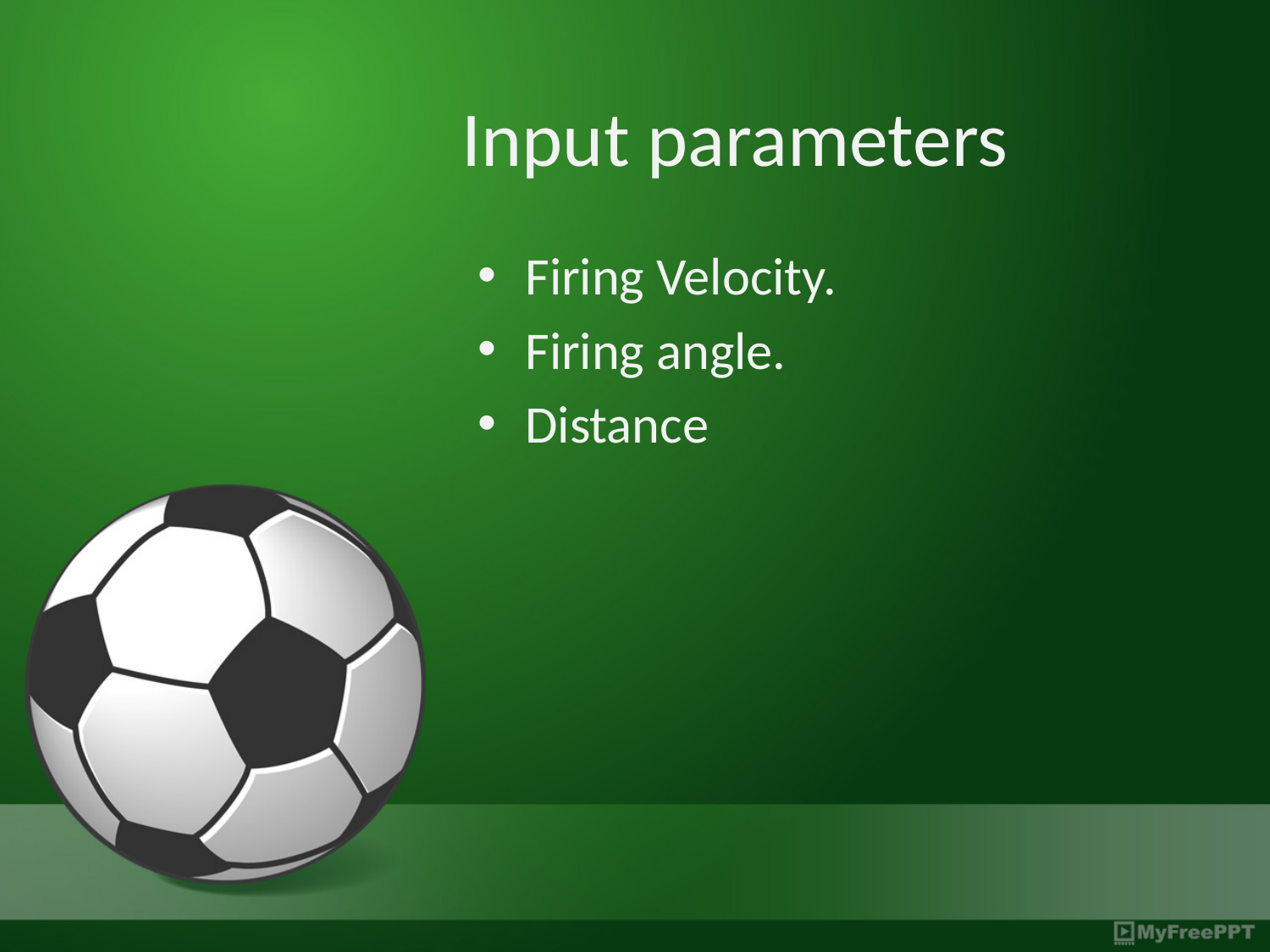

# Input parameters
Firing Velocity.
Firing angle.
Distance